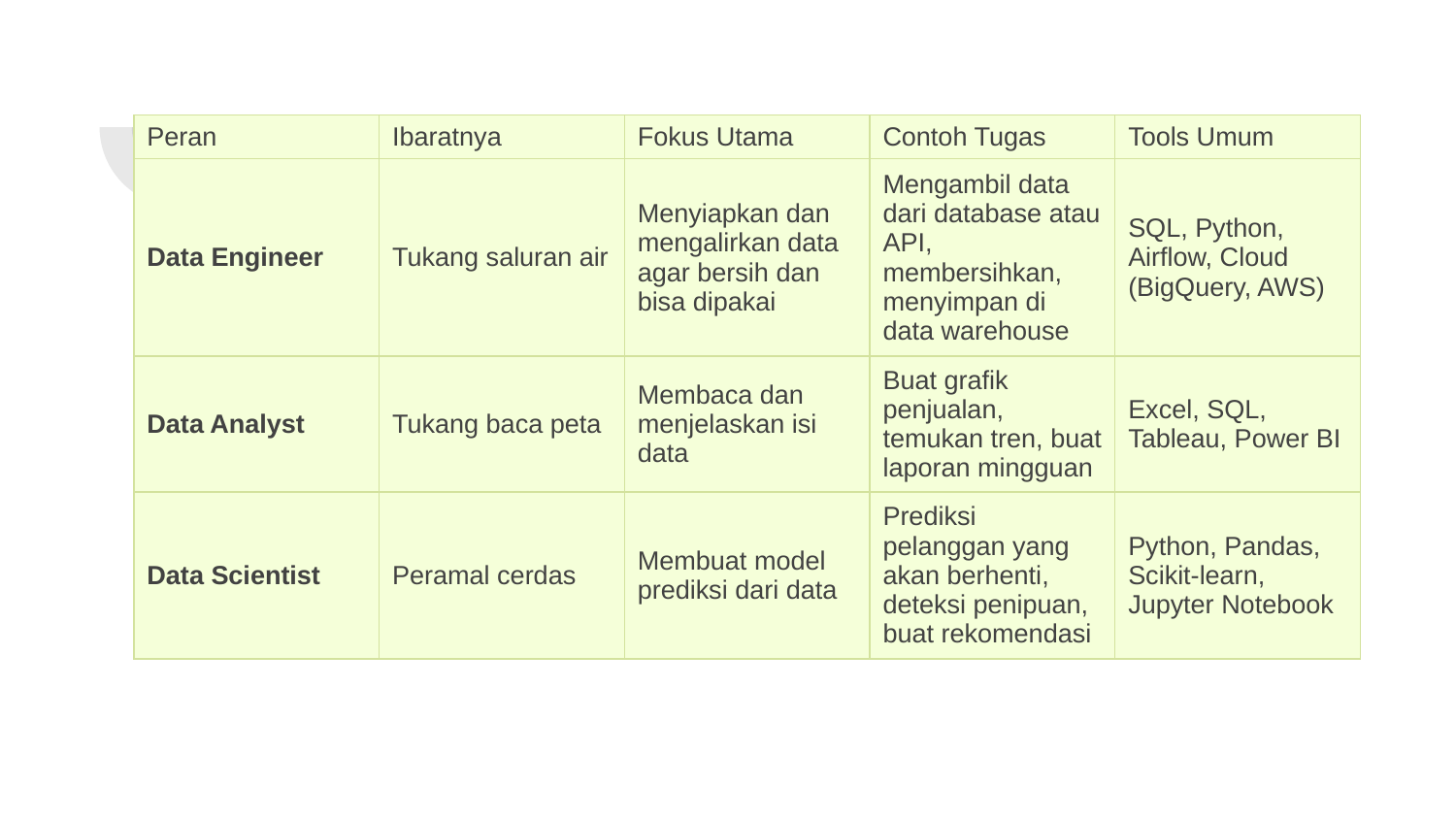

| Peran | Ibaratnya | Fokus Utama | Contoh Tugas | Tools Umum |
| --- | --- | --- | --- | --- |
| Data Engineer | Tukang saluran air | Menyiapkan dan mengalirkan data agar bersih dan bisa dipakai | Mengambil data dari database atau API, membersihkan, menyimpan di data warehouse | SQL, Python, Airflow, Cloud (BigQuery, AWS) |
| Data Analyst | Tukang baca peta | Membaca dan menjelaskan isi data | Buat grafik penjualan, temukan tren, buat laporan mingguan | Excel, SQL, Tableau, Power BI |
| Data Scientist | Peramal cerdas | Membuat model prediksi dari data | Prediksi pelanggan yang akan berhenti, deteksi penipuan, buat rekomendasi | Python, Pandas, Scikit-learn, Jupyter Notebook |